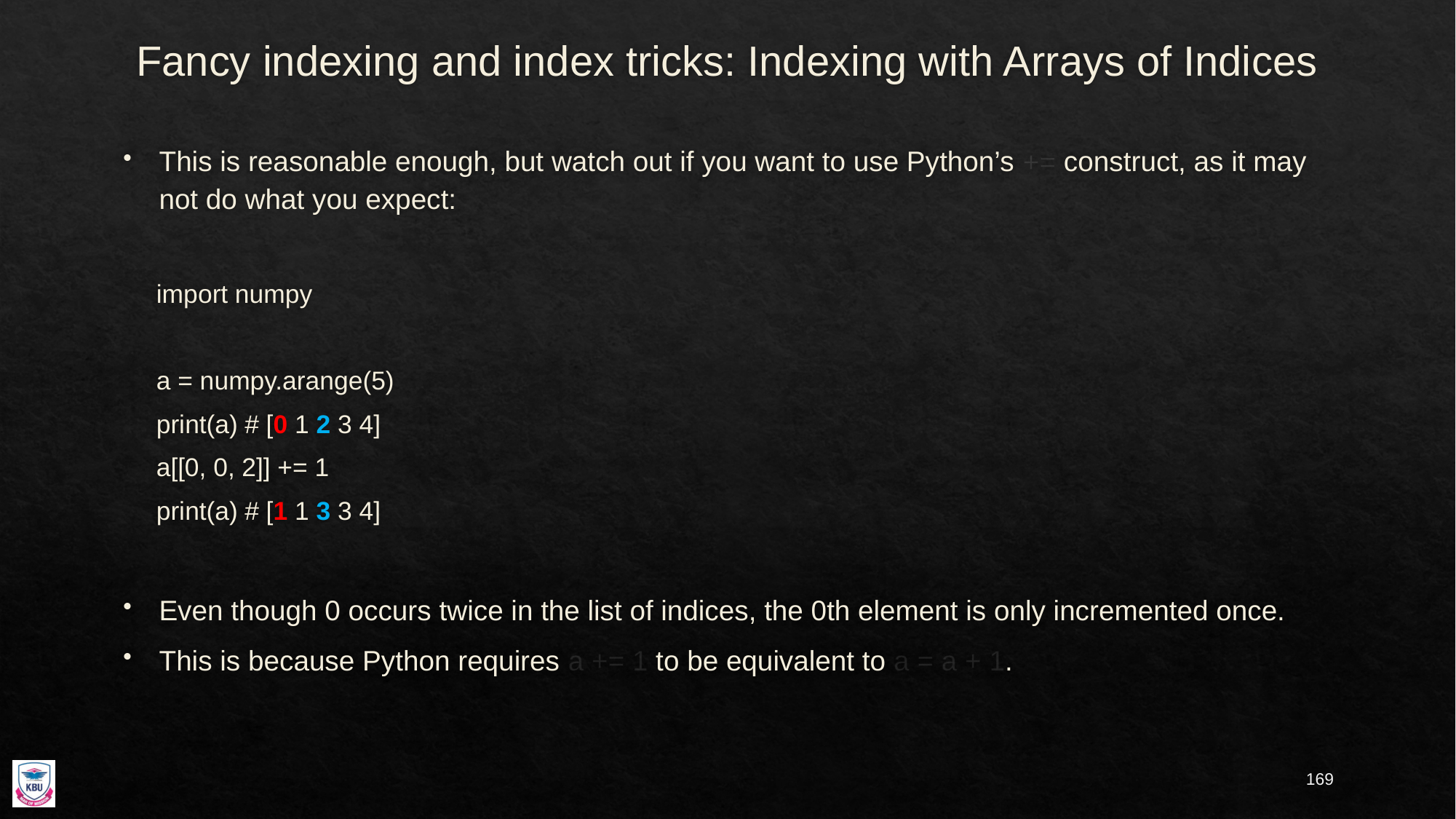

# Fancy indexing and index tricks: Indexing with Arrays of Indices
This is reasonable enough, but watch out if you want to use Python’s += construct, as it may not do what you expect:

import numpy

a = numpy.arange(5)
print(a)		# [0 1 2 3 4]
a[[0, 0, 2]] += 1
print(a)		# [1 1 3 3 4]

Even though 0 occurs twice in the list of indices, the 0th element is only incremented once.
This is because Python requires a += 1 to be equivalent to a = a + 1.
169